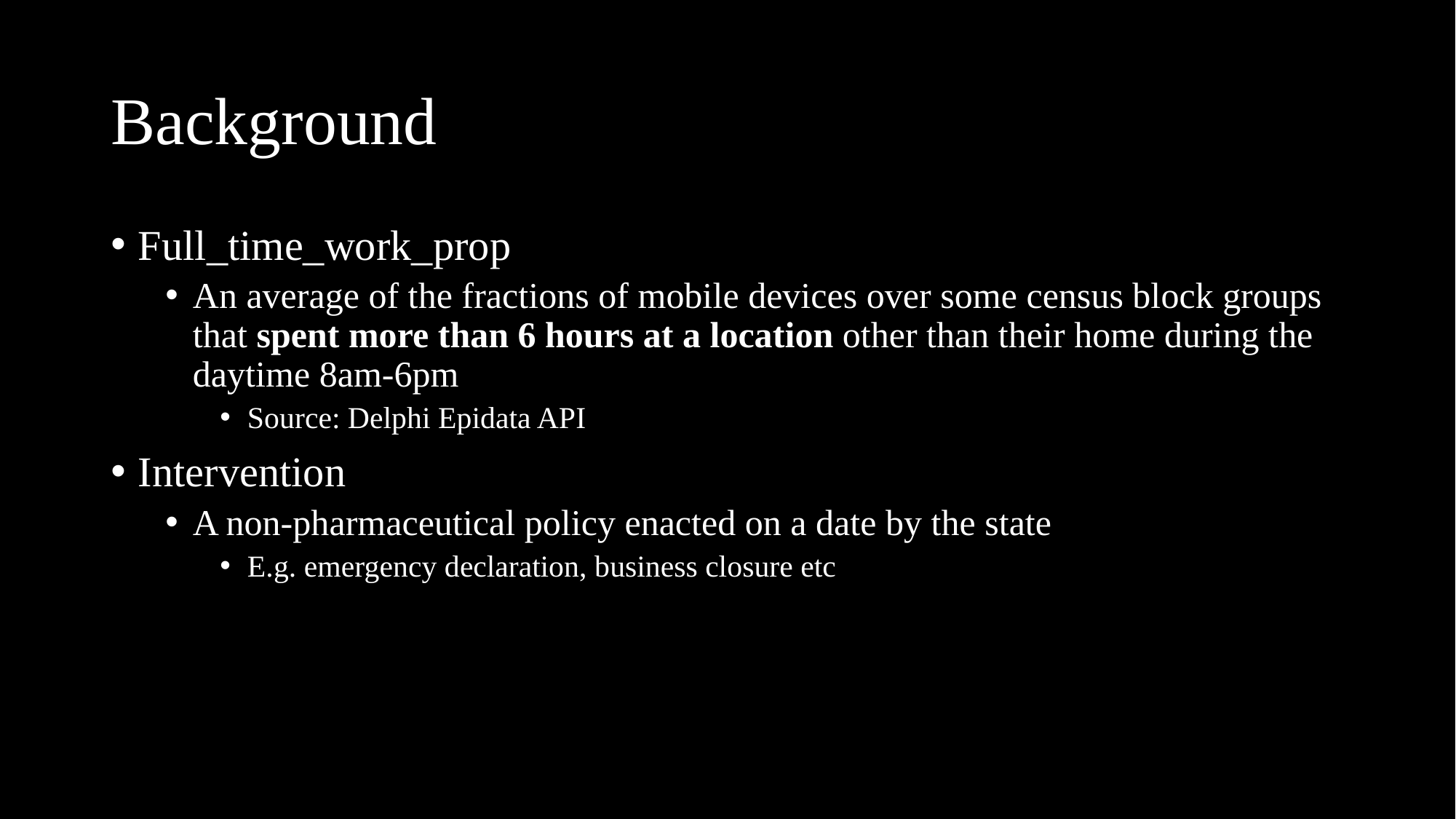

# Background
Full_time_work_prop
An average of the fractions of mobile devices over some census block groups that spent more than 6 hours at a location other than their home during the daytime 8am-6pm
Source: Delphi Epidata API
Intervention
A non-pharmaceutical policy enacted on a date by the state
E.g. emergency declaration, business closure etc